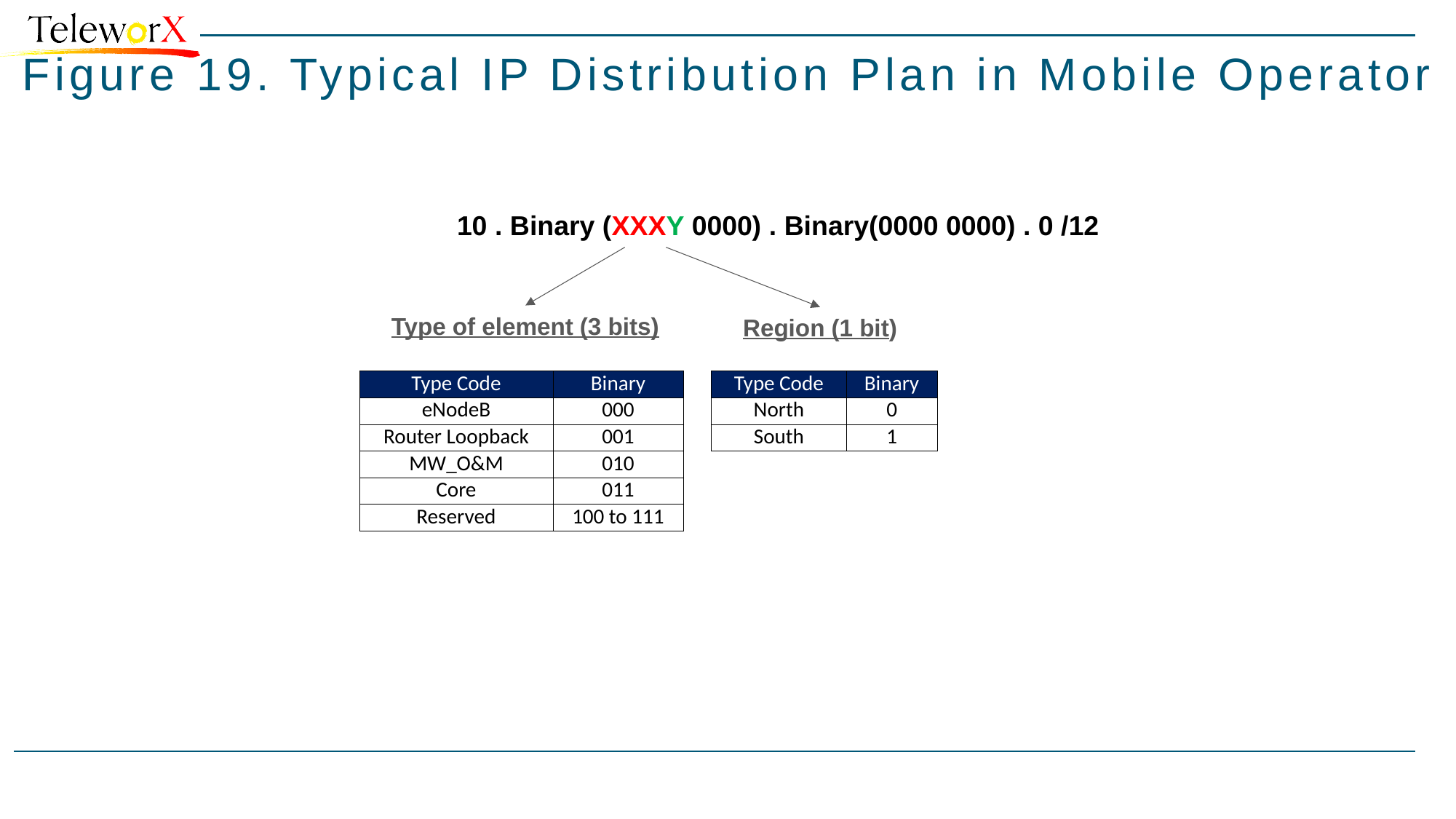

# Figure 19. Typical IP Distribution Plan in Mobile Operator
10 . Binary (XXXY 0000) . Binary(0000 0000) . 0 /12
Type of element (3 bits)

Region (1 bit)

| Type Code | Binary |
| --- | --- |
| eNodeB | 000 |
| Router Loopback | 001 |
| MW\_O&M | 010 |
| Core | 011 |
| Reserved | 100 to 111 |
| Type Code | Binary |
| --- | --- |
| North | 0 |
| South | 1 |